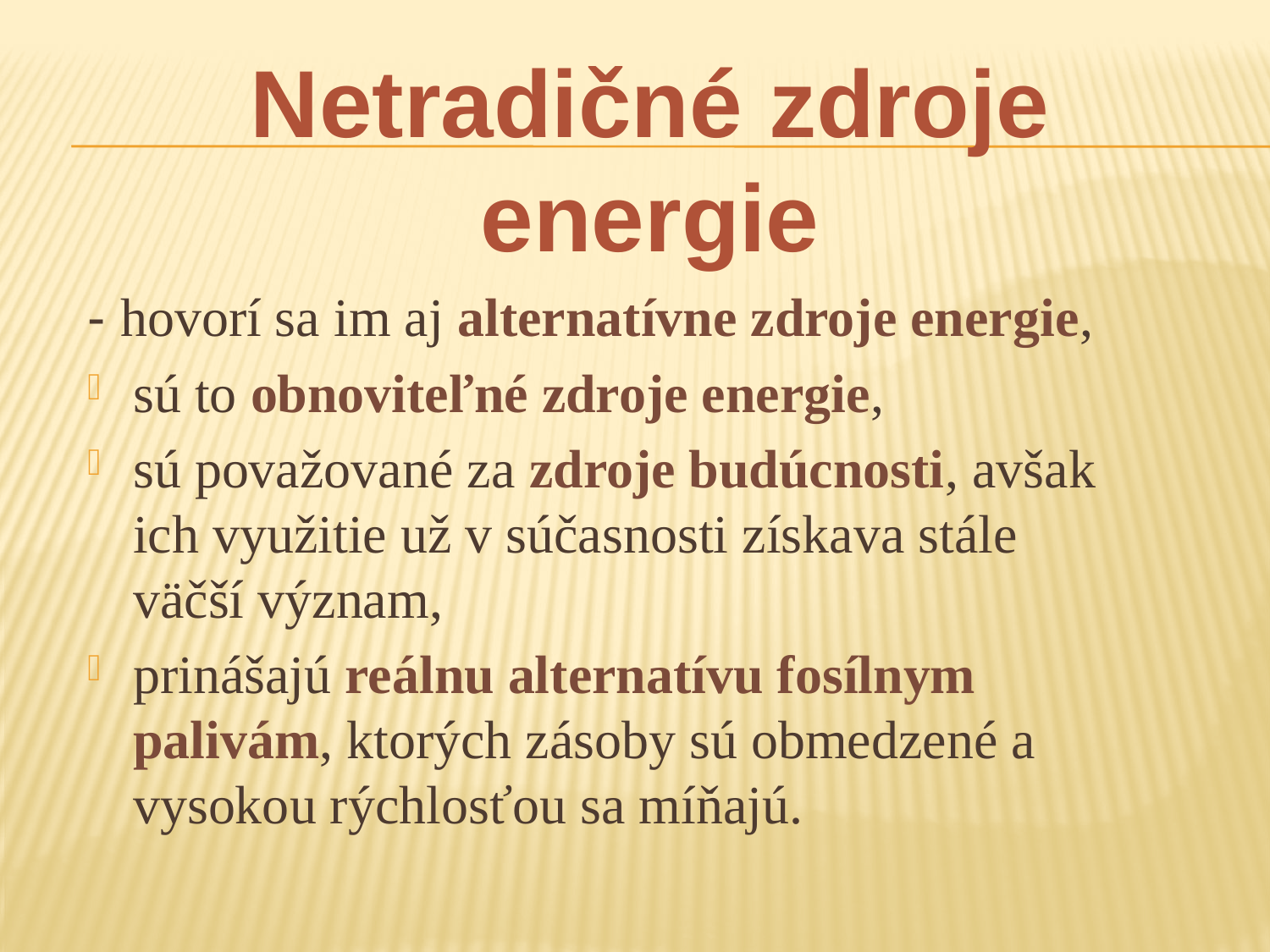

Netradičné zdroje energie
- hovorí sa im aj alternatívne zdroje energie,
sú to obnoviteľné zdroje energie,
sú považované za zdroje budúcnosti, avšak ich využitie už v súčasnosti získava stále väčší význam,
prinášajú reálnu alternatívu fosílnym palivám, ktorých zásoby sú obmedzené a vysokou rýchlosťou sa míňajú.